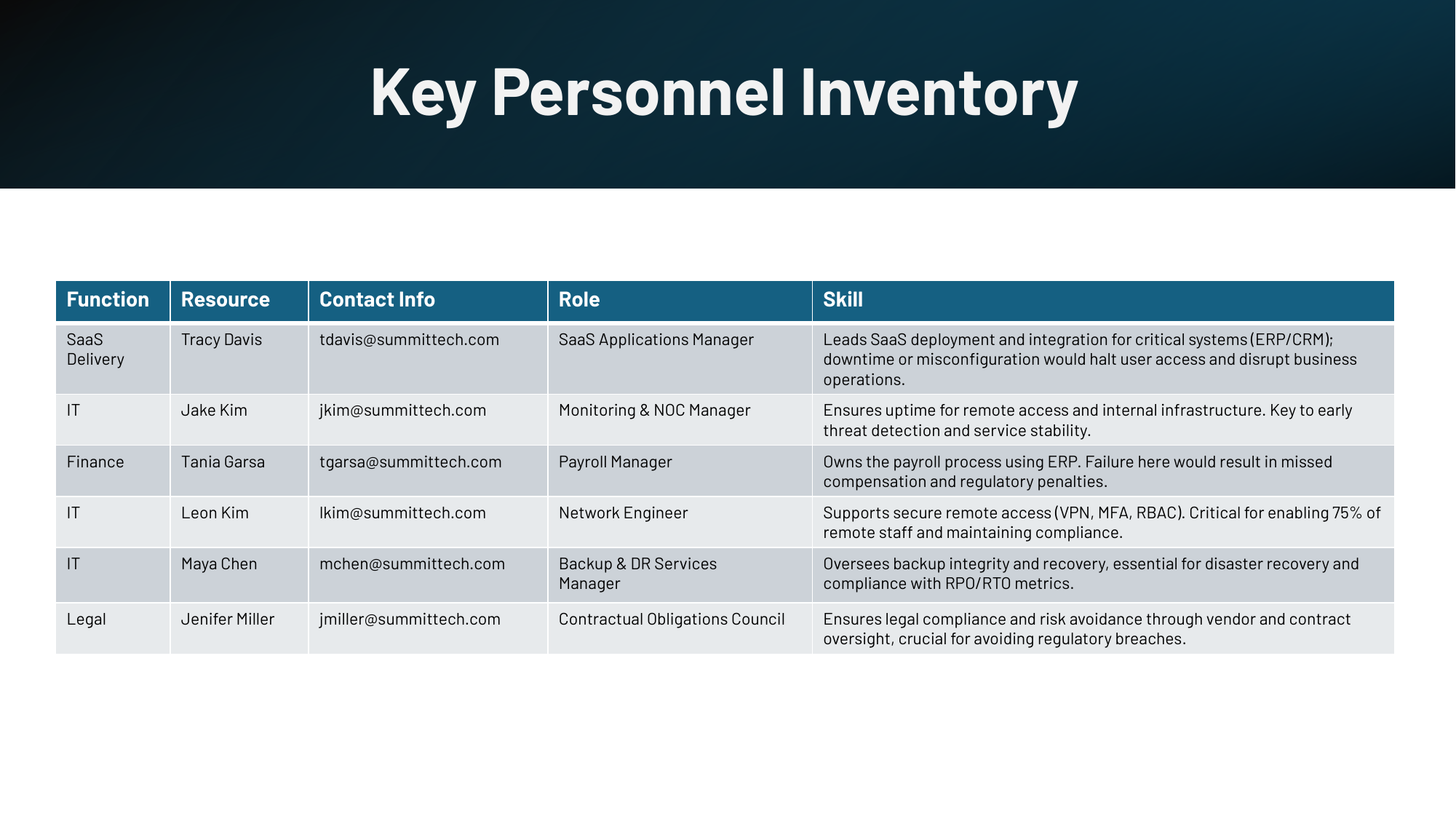

# Key Personnel Inventory
| Function | Resource | Contact Info | Role | Skill |
| --- | --- | --- | --- | --- |
| SaaS Delivery | Tracy Davis | tdavis@summittech.com | SaaS Applications Manager | Leads SaaS deployment and integration for critical systems (ERP/CRM); downtime or misconfiguration would halt user access and disrupt business operations. |
| IT | Jake Kim | jkim@summittech.com | Monitoring & NOC Manager | Ensures uptime for remote access and internal infrastructure. Key to early threat detection and service stability. |
| Finance | Tania Garsa | tgarsa@summittech.com | Payroll Manager | Owns the payroll process using ERP. Failure here would result in missed compensation and regulatory penalties. |
| IT | Leon Kim | lkim@summittech.com | Network Engineer | Supports secure remote access (VPN, MFA, RBAC). Critical for enabling 75% of remote staff and maintaining compliance. |
| IT | Maya Chen | mchen@summittech.com | Backup & DR Services Manager | Oversees backup integrity and recovery, essential for disaster recovery and compliance with RPO/RTO metrics. |
| Legal | Jenifer Miller | jmiller@summittech.com | Contractual Obligations Council | Ensures legal compliance and risk avoidance through vendor and contract oversight, crucial for avoiding regulatory breaches. |
12